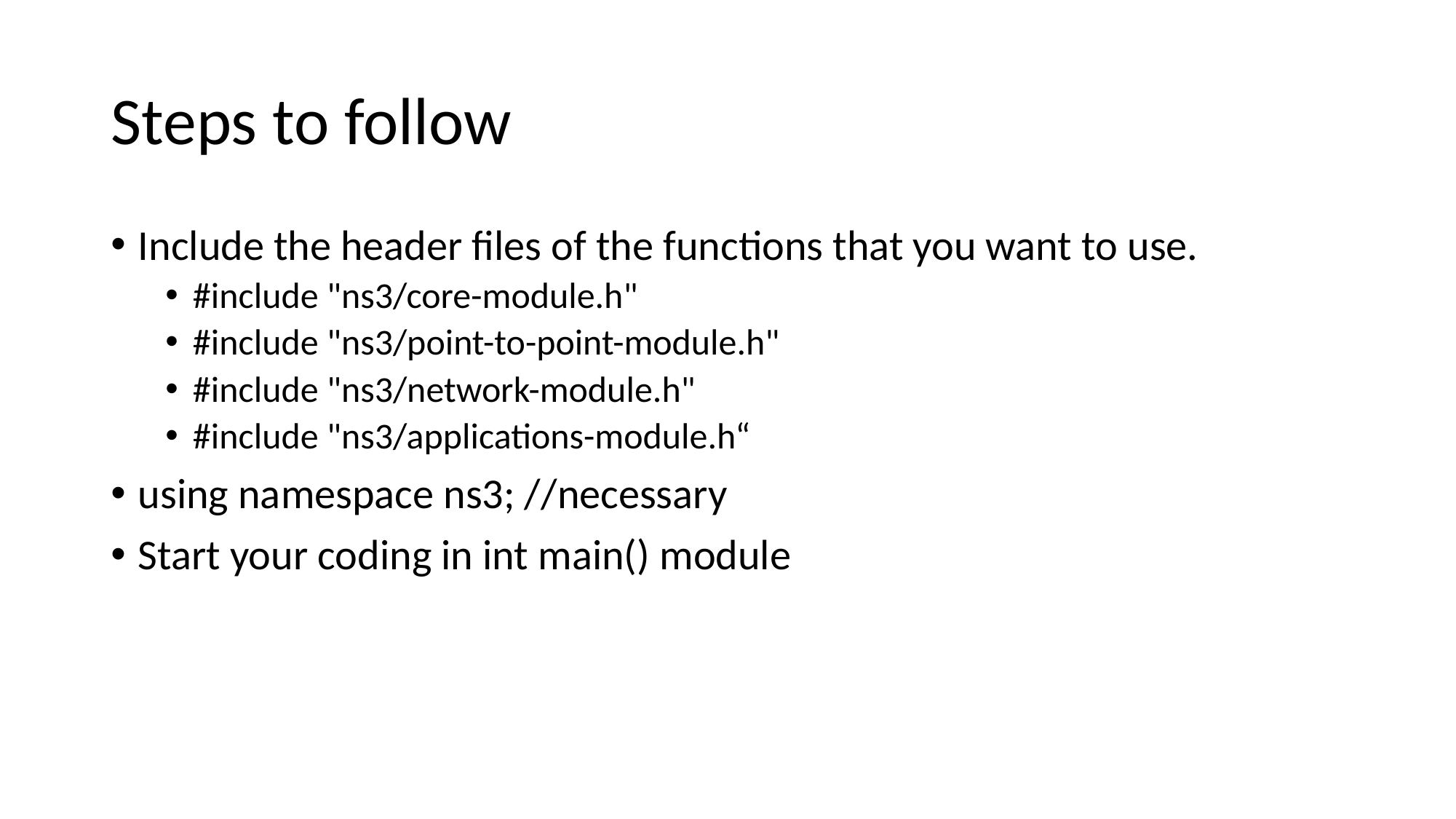

# Steps to follow
Include the header files of the functions that you want to use.
#include "ns3/core-module.h"
#include "ns3/point-to-point-module.h"
#include "ns3/network-module.h"
#include "ns3/applications-module.h“
using namespace ns3; //necessary
Start your coding in int main() module